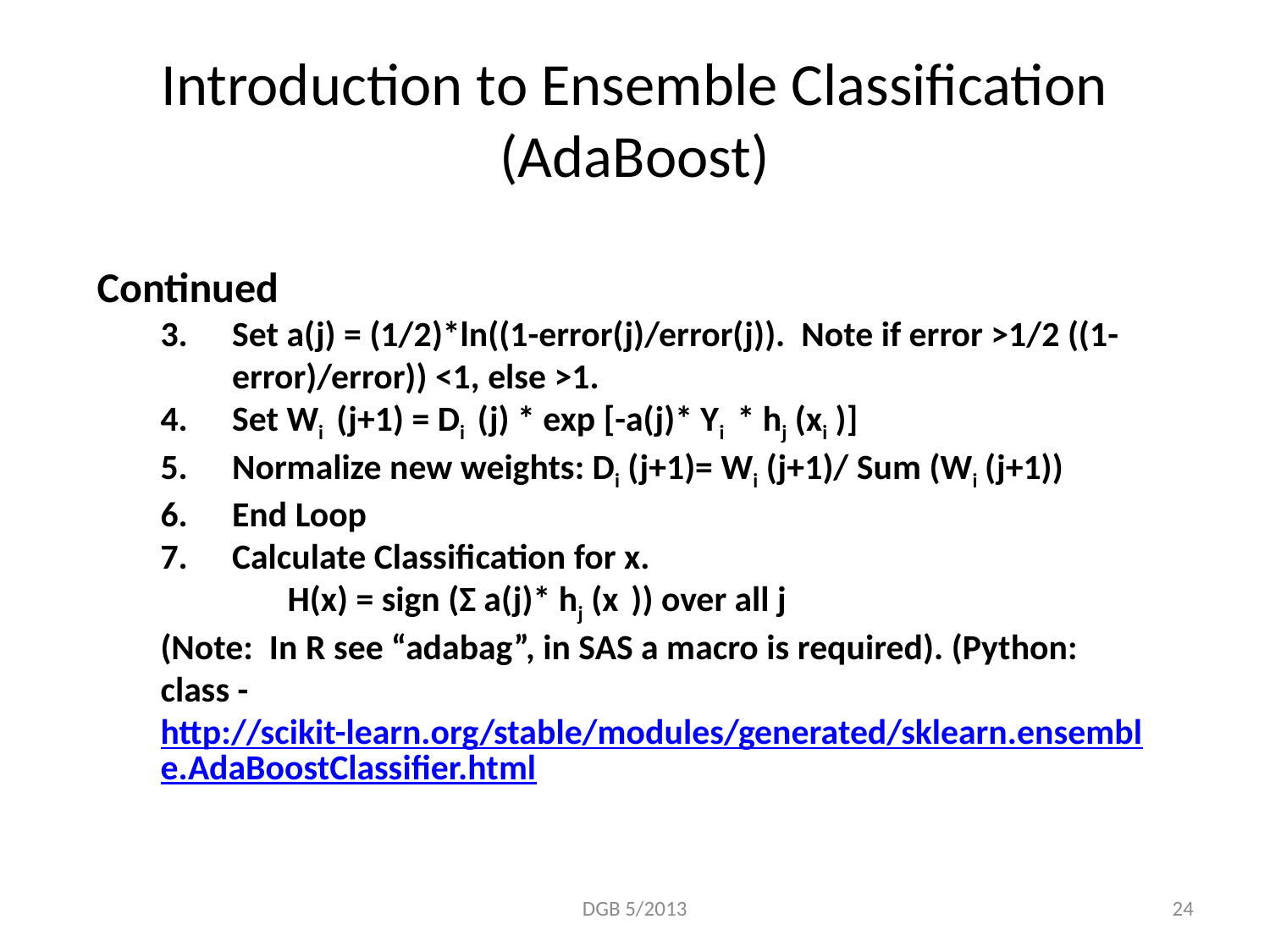

# Introduction to Ensemble Classification (AdaBoost)

Continued
Set a(j) = (1/2)*ln((1-error(j)/error(j)).  Note if error >1/2 ((1-error)/error)) <1, else >1.
Set Wi  (j+1) = Di  (j) * exp [-a(j)* Yi  * hj (xi )]
Normalize new weights: Di (j+1)= Wi (j+1)/ Sum (Wi (j+1))
End Loop
Calculate Classification for x.
	H(x) = sign (Σ a(j)* hj (x  )) over all j
(Note:  In R see “adabag”, in SAS a macro is required). (Python:  class - http://scikit-learn.org/stable/modules/generated/sklearn.ensemble.AdaBoostClassifier.html

DGB 5/2013
24